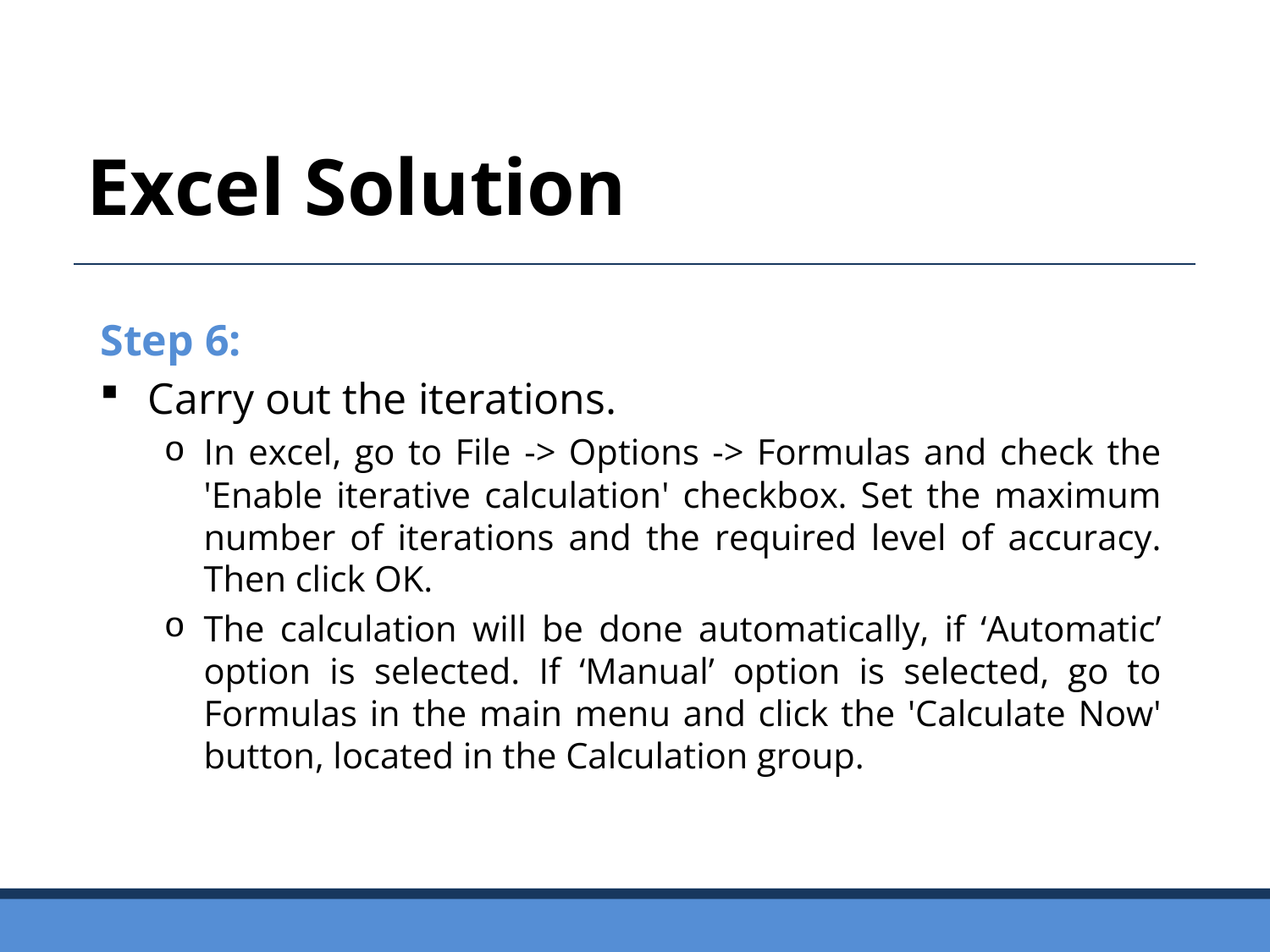

Excel Solution
Step 6:
Carry out the iterations.
In excel, go to File -> Options -> Formulas and check the 'Enable iterative calculation' checkbox. Set the maximum number of iterations and the required level of accuracy. Then click OK.
The calculation will be done automatically, if ‘Automatic’ option is selected. If ‘Manual’ option is selected, go to Formulas in the main menu and click the 'Calculate Now' button, located in the Calculation group.